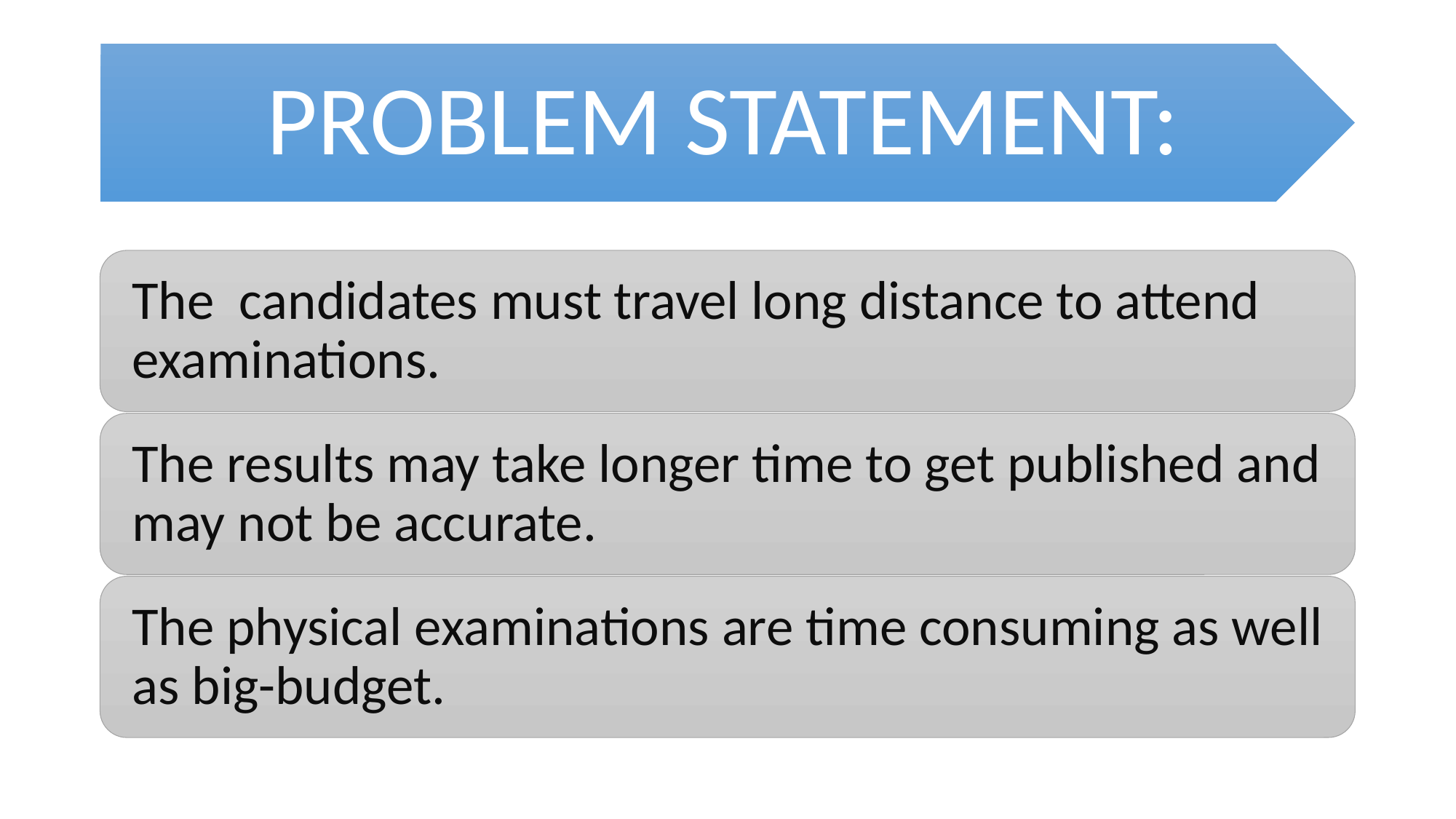

PROBLEM STATEMENT:
The  candidates must travel long distance to attend examinations.
The results may take longer time to get published and may not be accurate.
The physical examinations are time consuming as well as big-budget.